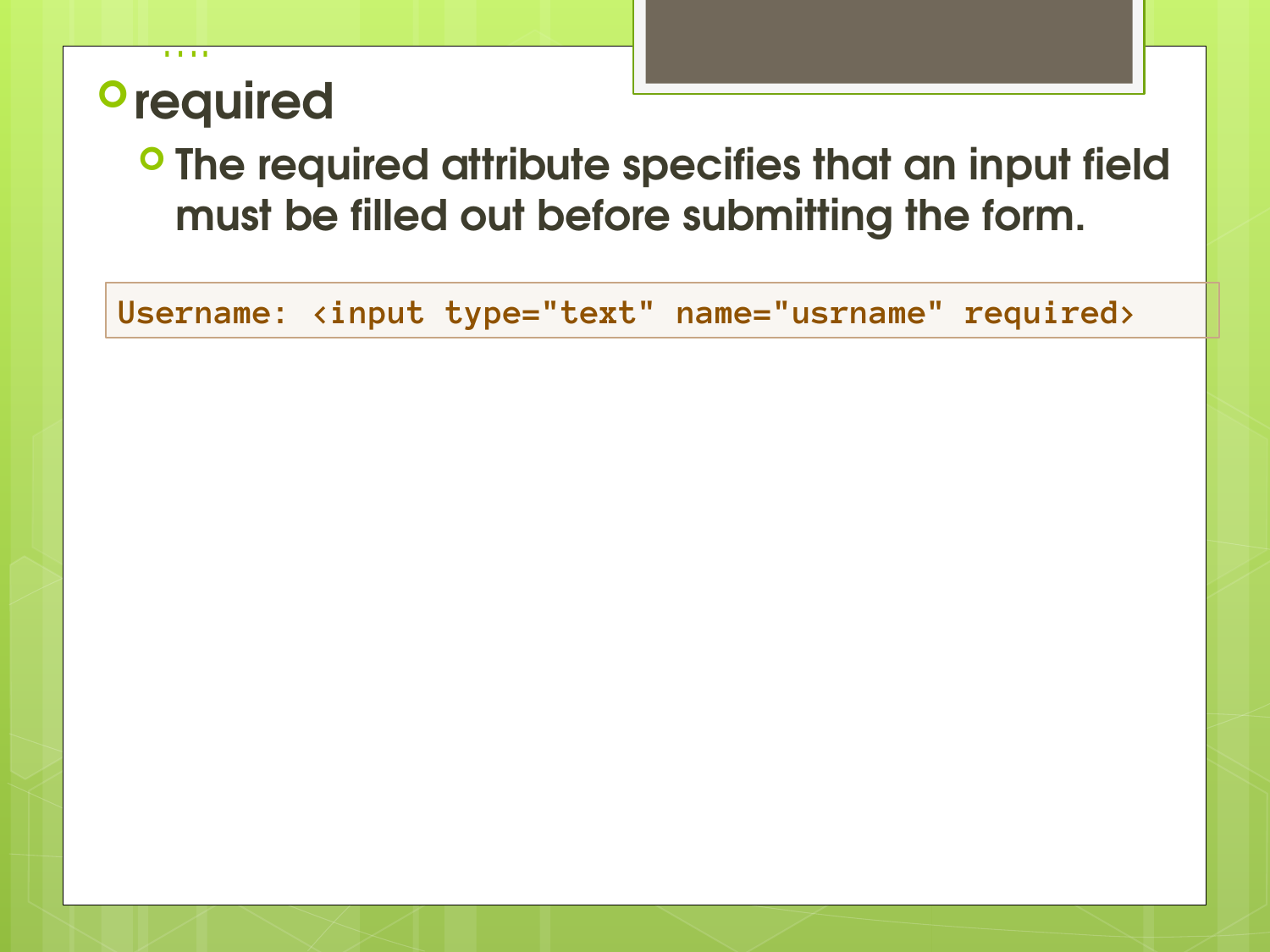

# ….
required
The required attribute specifies that an input field must be filled out before submitting the form.

Username: <input type="text" name="usrname" required>